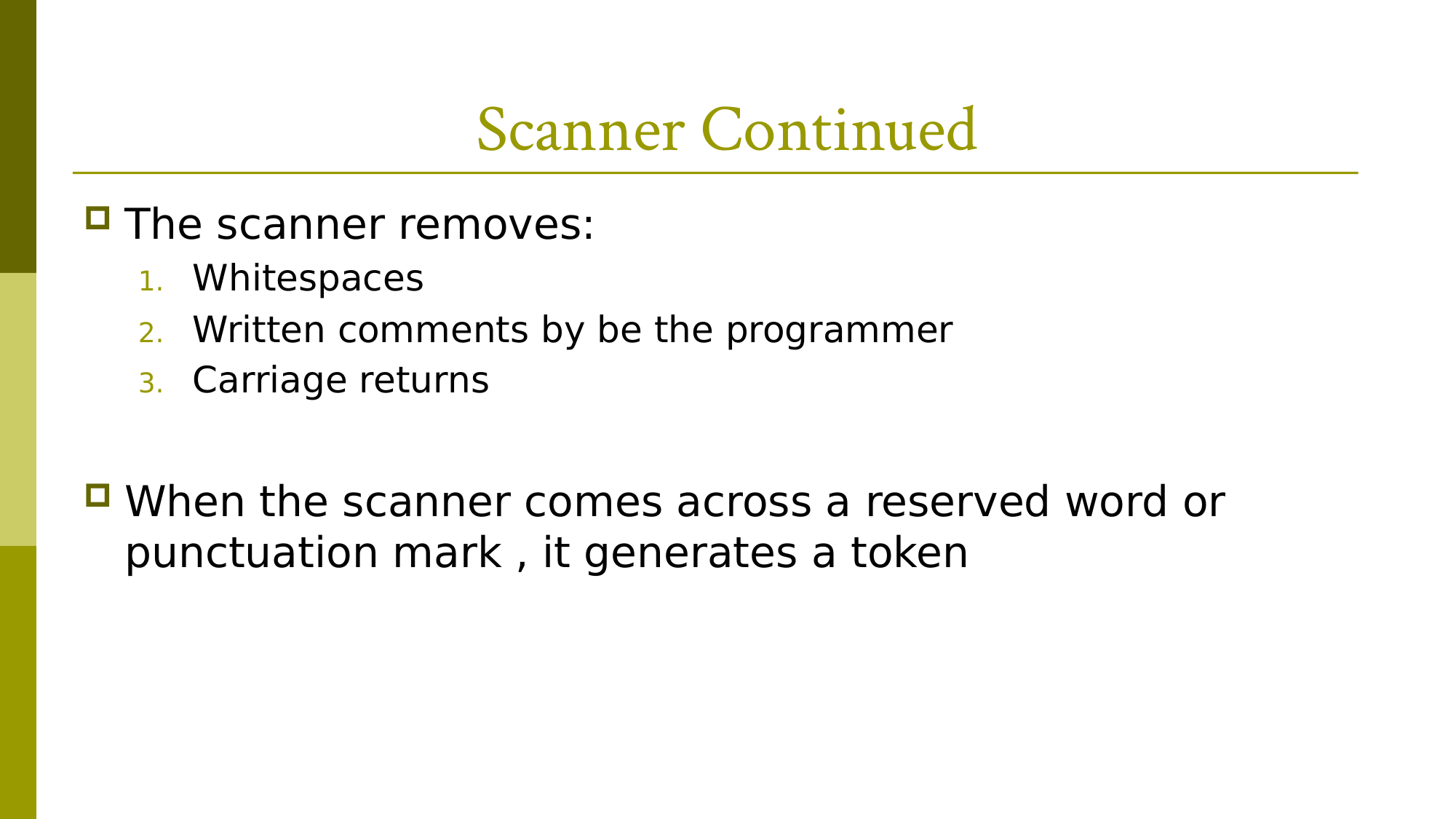

# Scanner Continued
The scanner removes:
Whitespaces
Written comments by be the programmer
Carriage returns

When the scanner comes across a reserved word or punctuation mark , it generates a token